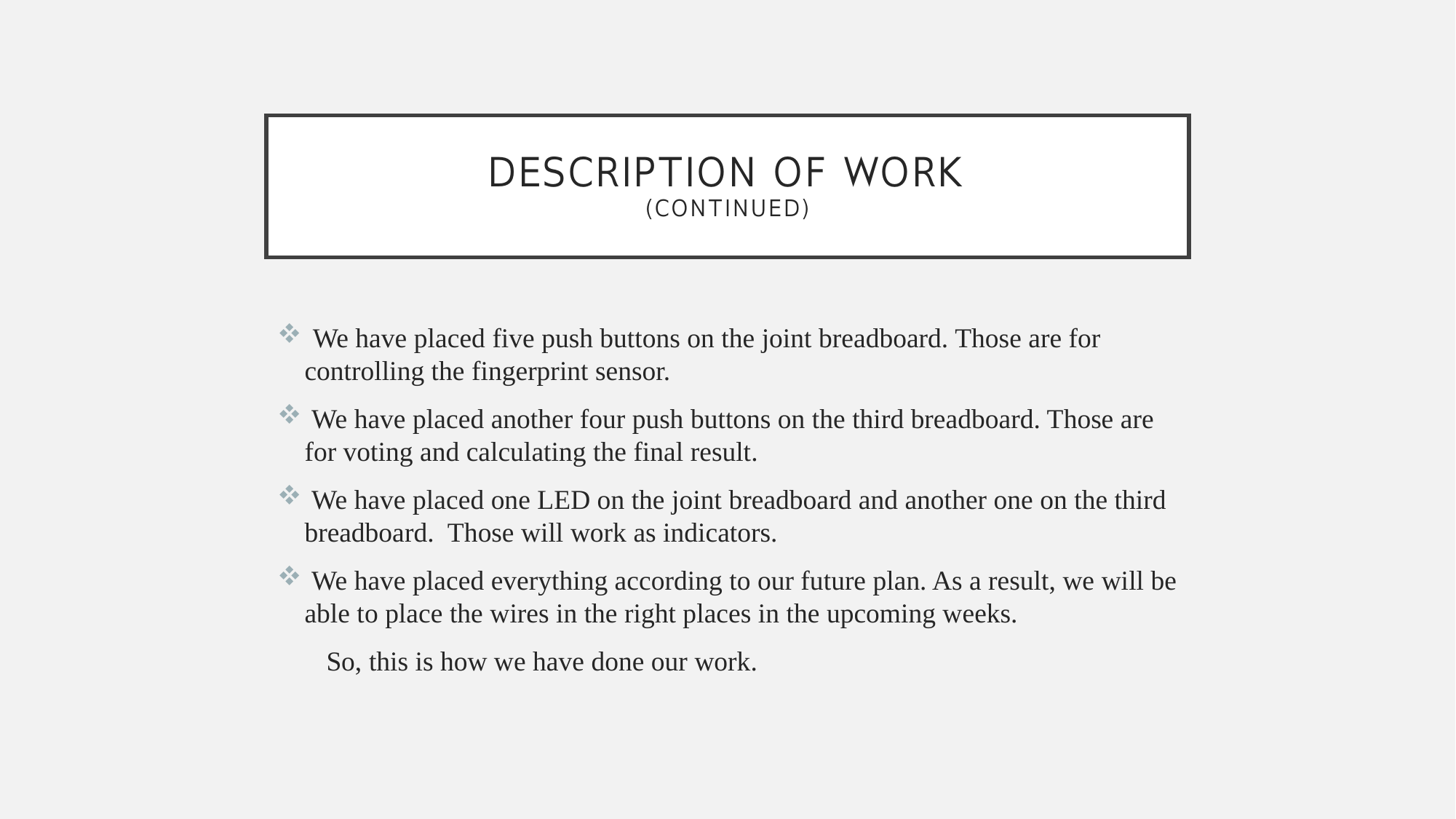

# Description of work (continued)
 We have placed five push buttons on the joint breadboard. Those are for controlling the fingerprint sensor.
 We have placed another four push buttons on the third breadboard. Those are for voting and calculating the final result.
 We have placed one LED on the joint breadboard and another one on the third breadboard.  Those will work as indicators.
 We have placed everything according to our future plan. As a result, we will be able to place the wires in the right places in the upcoming weeks.
      So, this is how we have done our work.